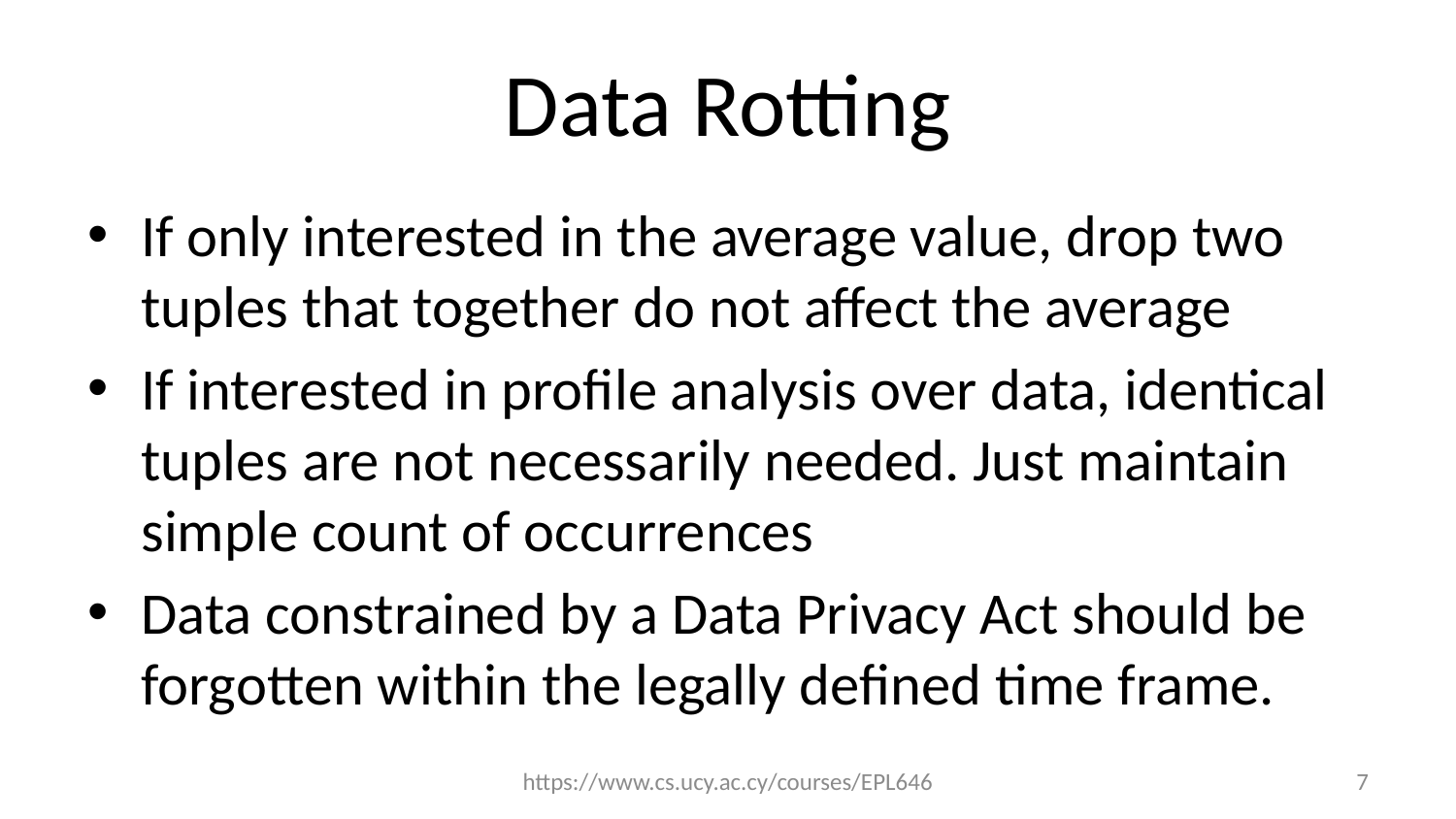

# Data Rotting
If only interested in the average value, drop two tuples that together do not affect the average
If interested in profile analysis over data, identical tuples are not necessarily needed. Just maintain simple count of occurrences
Data constrained by a Data Privacy Act should be forgotten within the legally defined time frame.
https://www.cs.ucy.ac.cy/courses/EPL646
7